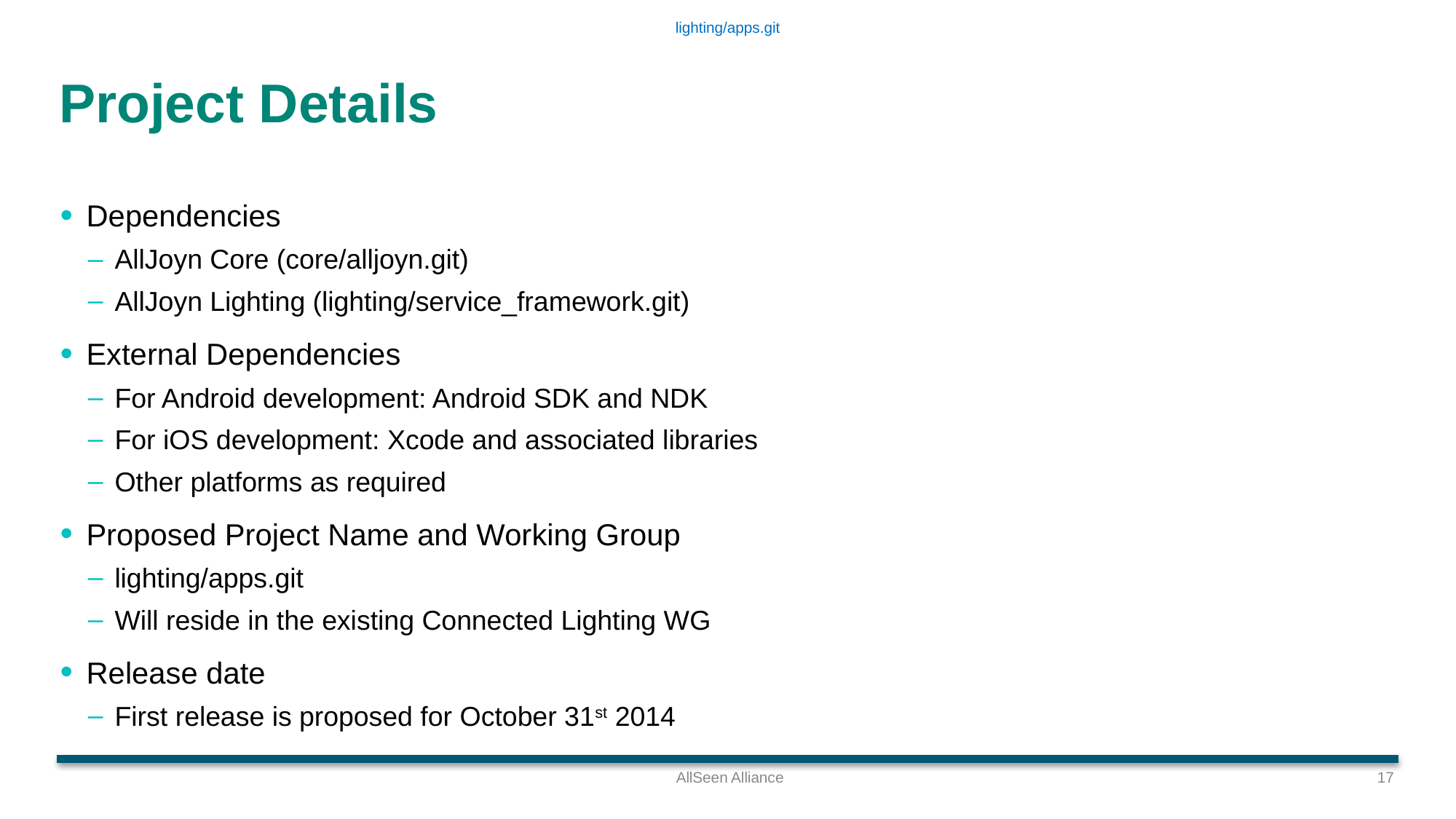

lighting/apps.git
# Project Details
Dependencies
AllJoyn Core (core/alljoyn.git)
AllJoyn Lighting (lighting/service_framework.git)
External Dependencies
For Android development: Android SDK and NDK
For iOS development: Xcode and associated libraries
Other platforms as required
Proposed Project Name and Working Group
lighting/apps.git
Will reside in the existing Connected Lighting WG
Release date
First release is proposed for October 31st 2014